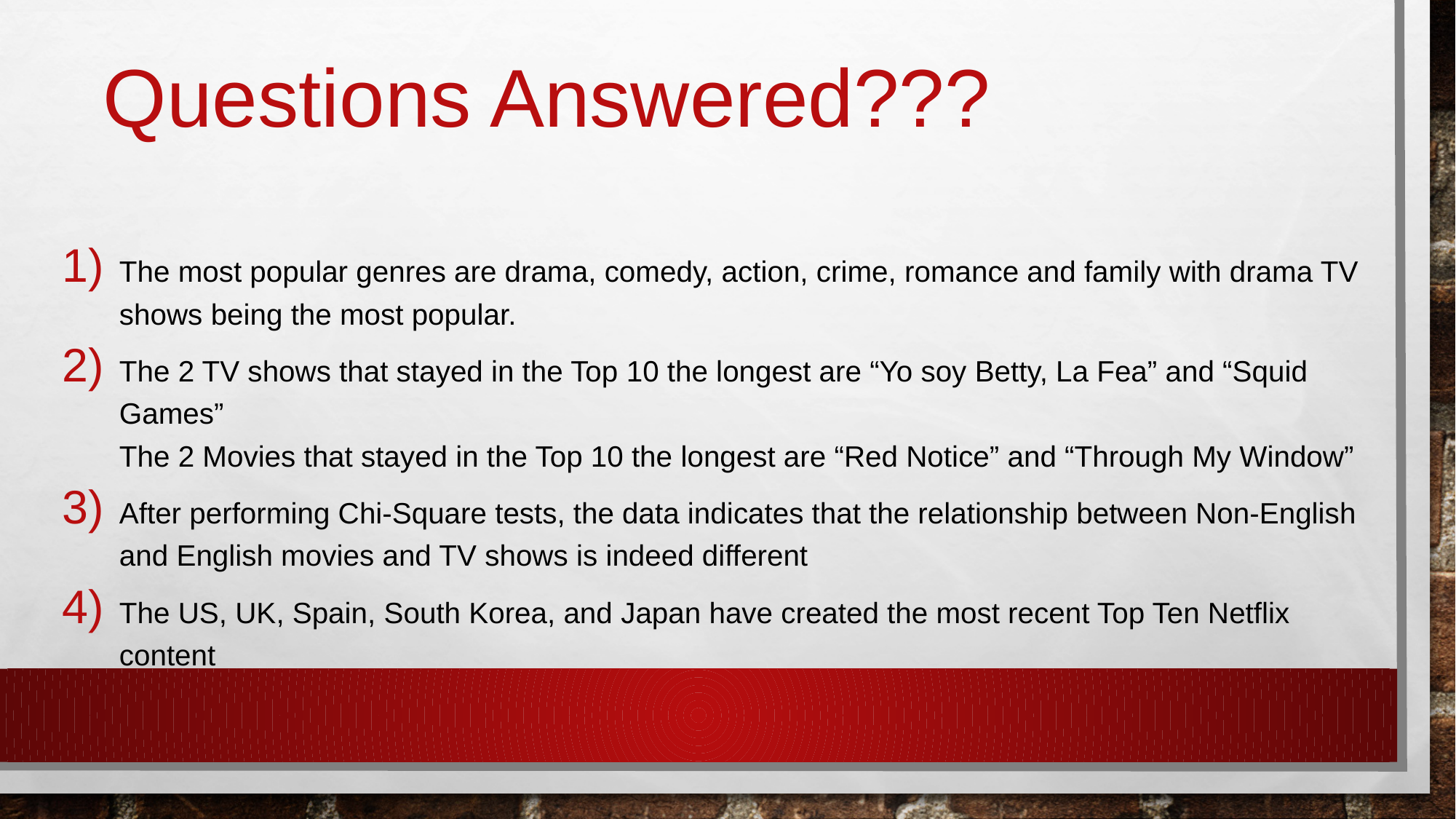

# Questions Answered???
The most popular genres are drama, comedy, action, crime, romance and family with drama TV shows being the most popular.
The 2 TV shows that stayed in the Top 10 the longest are “Yo soy Betty, La Fea” and “Squid Games”
The 2 Movies that stayed in the Top 10 the longest are “Red Notice” and “Through My Window”
After performing Chi-Square tests, the data indicates that the relationship between Non-English and English movies and TV shows is indeed different
The US, UK, Spain, South Korea, and Japan have created the most recent Top Ten Netflix content